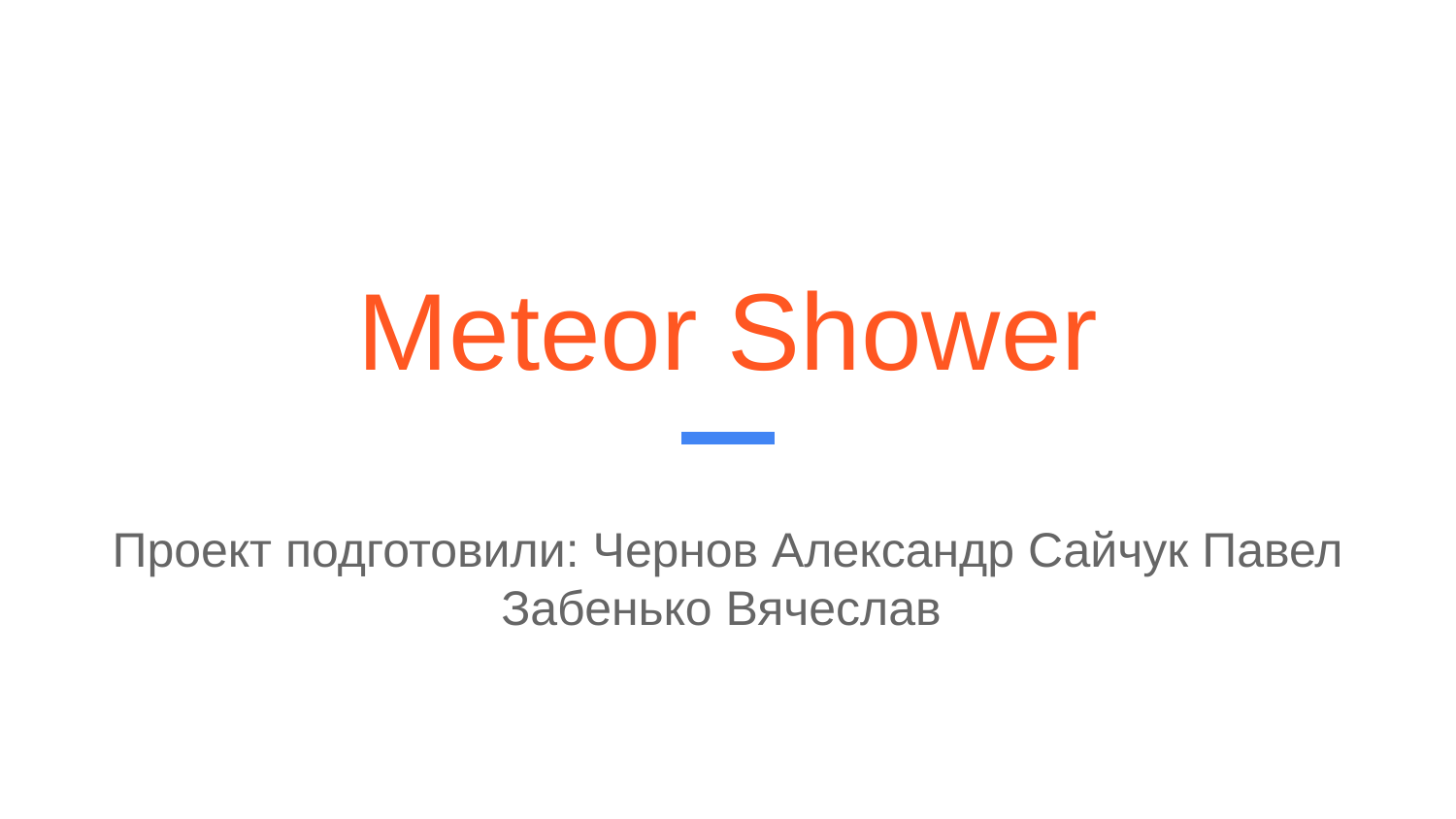

# Meteor Shower
Проект подготовили: Чернов Александр Сайчук Павел Забенько Вячеслав